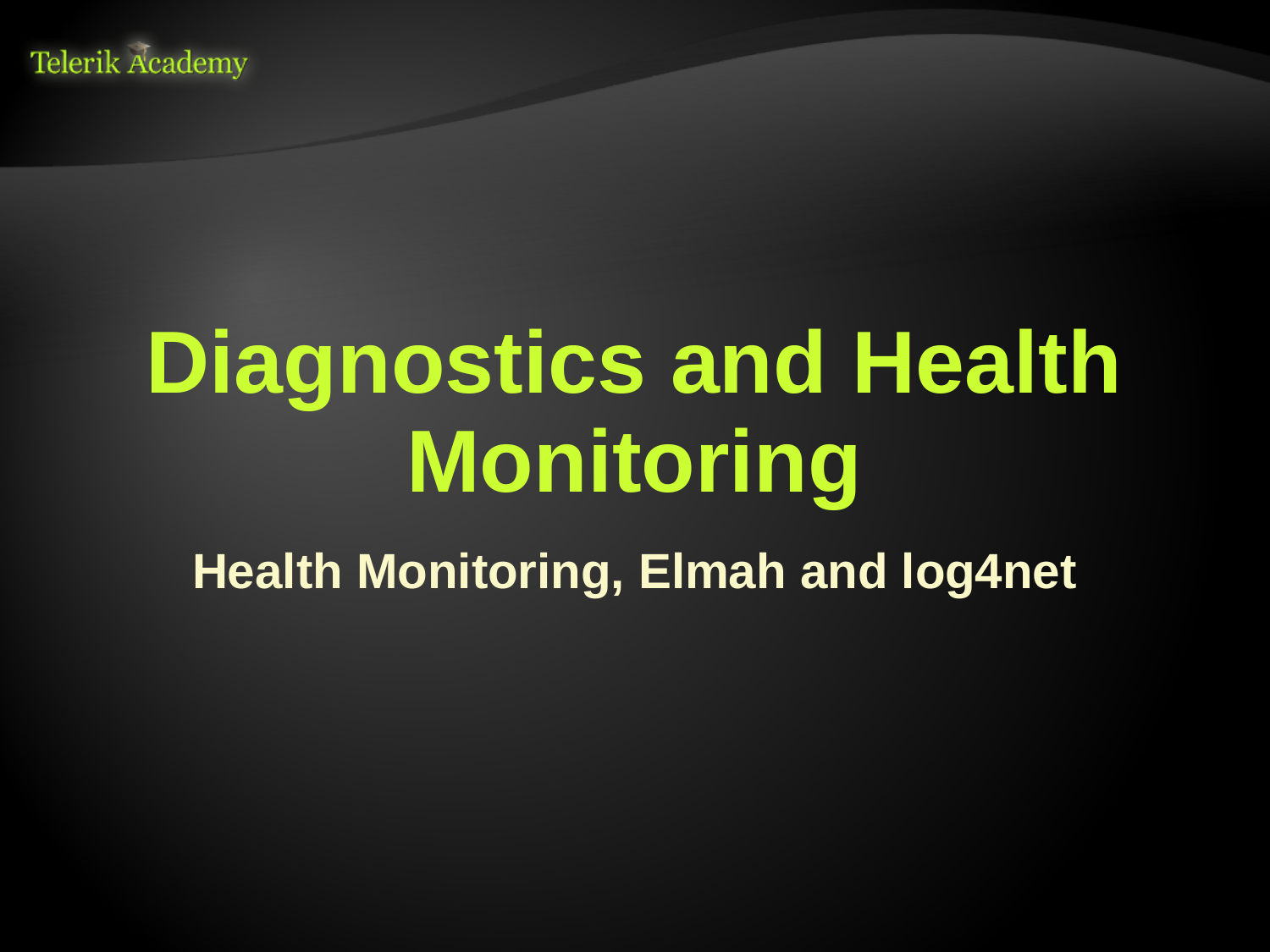

# Diagnostics and Health Monitoring
Health Monitoring, Elmah and log4net